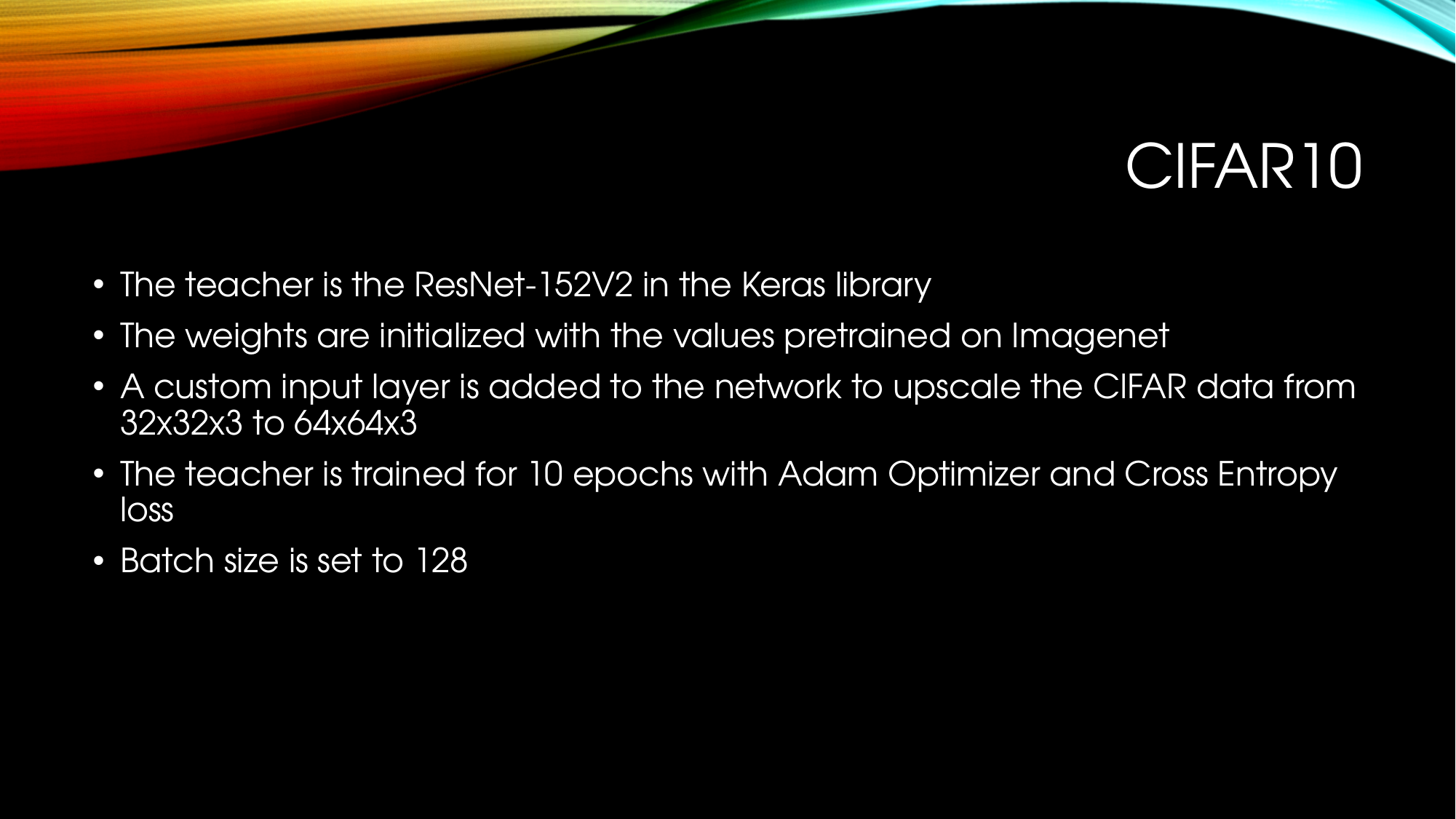

# CIFAR10
The teacher is the ResNet-152V2 in the Keras library
The weights are initialized with the values pretrained on Imagenet
A custom input layer is added to the network to upscale the CIFAR data from 32x32x3 to 64x64x3
The teacher is trained for 10 epochs with Adam Optimizer and Cross Entropy loss
Batch size is set to 128